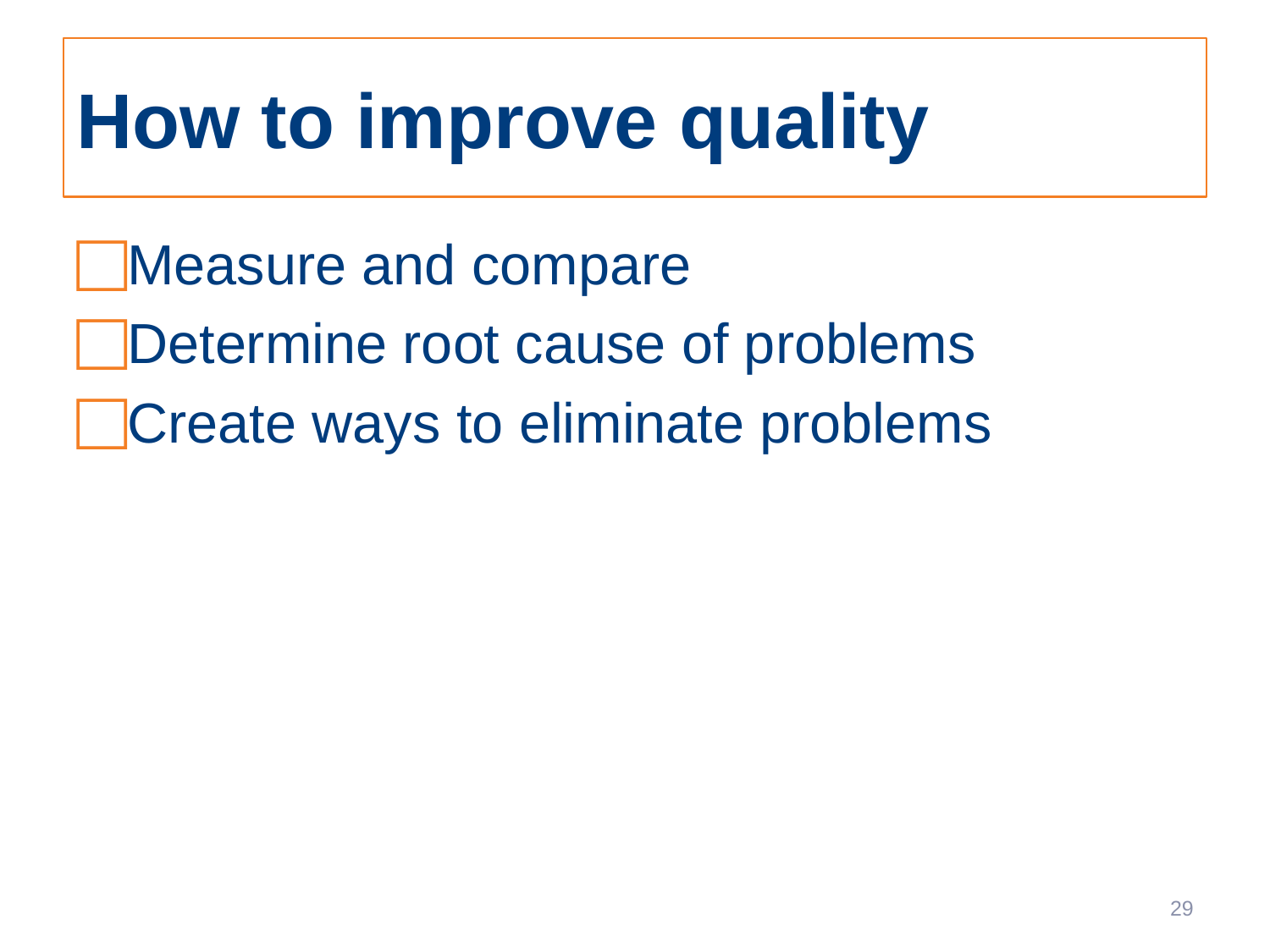

# How to improve quality
Measure and compare
Determine root cause of problems
Create ways to eliminate problems
29